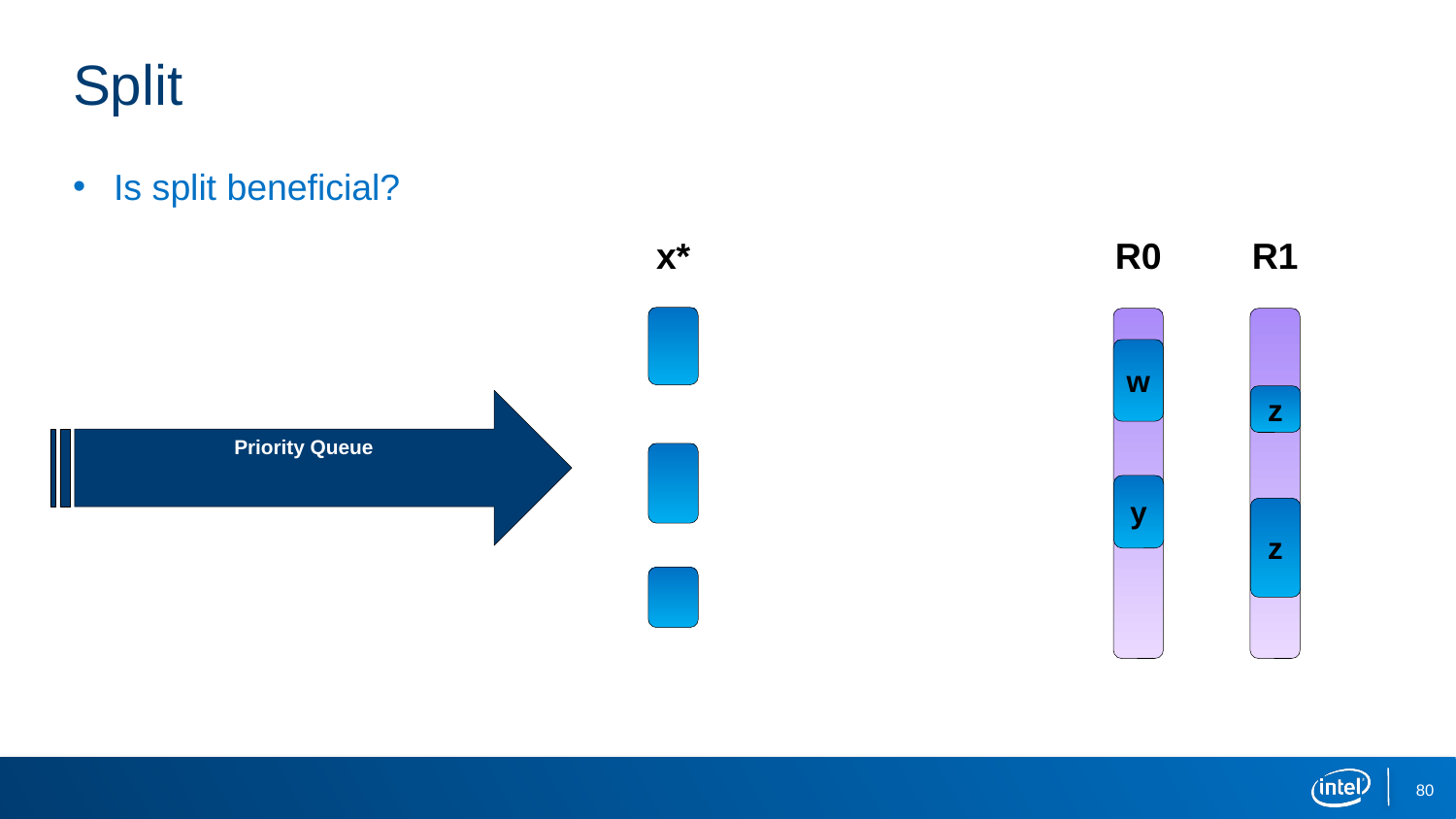

# Split
Is split beneficial?

R0
R1
x*

w
z
Priority Queue

y
z

80